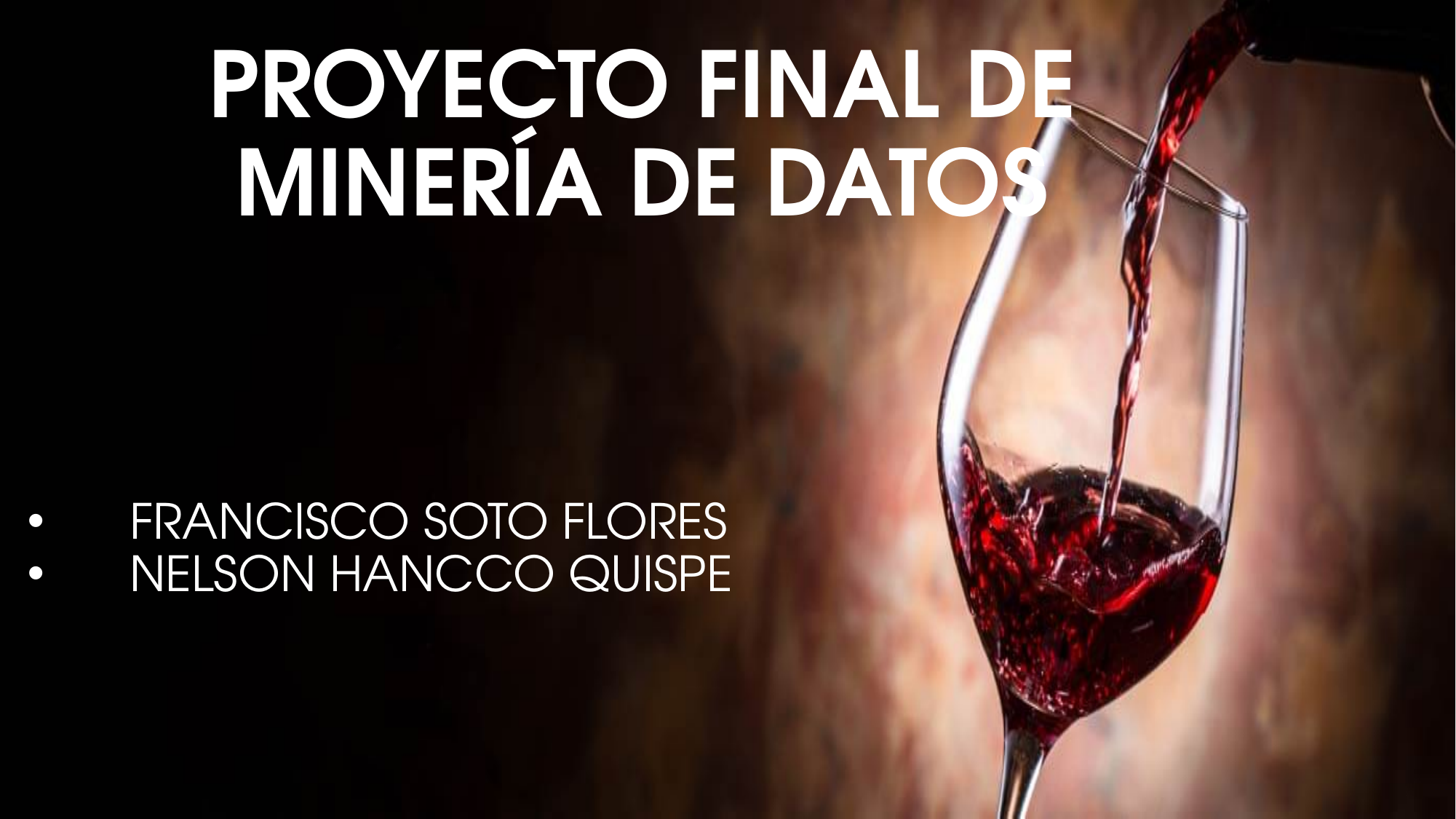

# Proyecto final de minería de datos

Francisco soto flores
Nelson hancco quispe